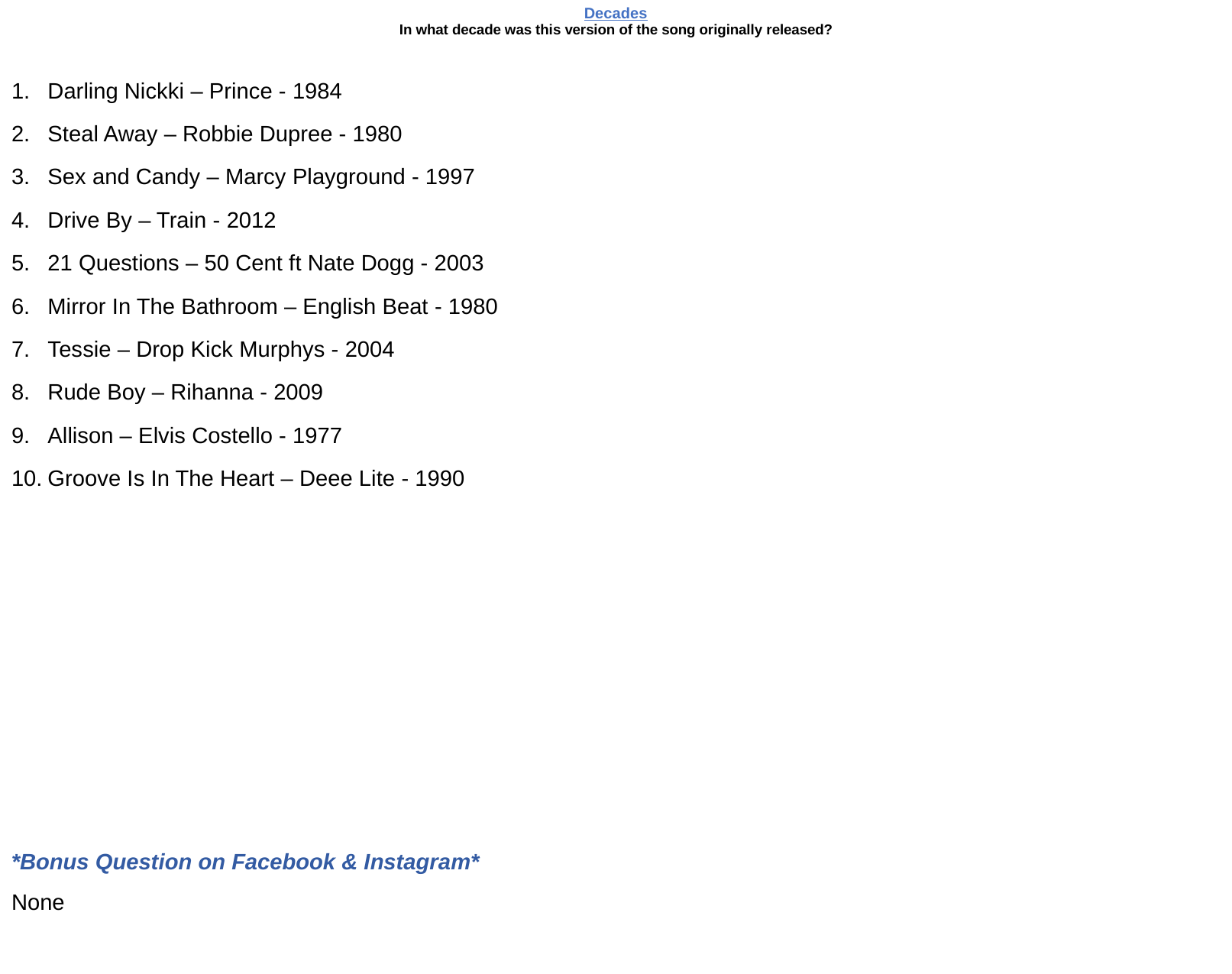

# Decades In what decade was this version of the song originally released?
Darling Nickki – Prince - 1984
Steal Away – Robbie Dupree - 1980
Sex and Candy – Marcy Playground - 1997
Drive By – Train - 2012
21 Questions – 50 Cent ft Nate Dogg - 2003
Mirror In The Bathroom – English Beat - 1980
Tessie – Drop Kick Murphys - 2004
Rude Boy – Rihanna - 2009
Allison – Elvis Costello - 1977
Groove Is In The Heart – Deee Lite - 1990

None